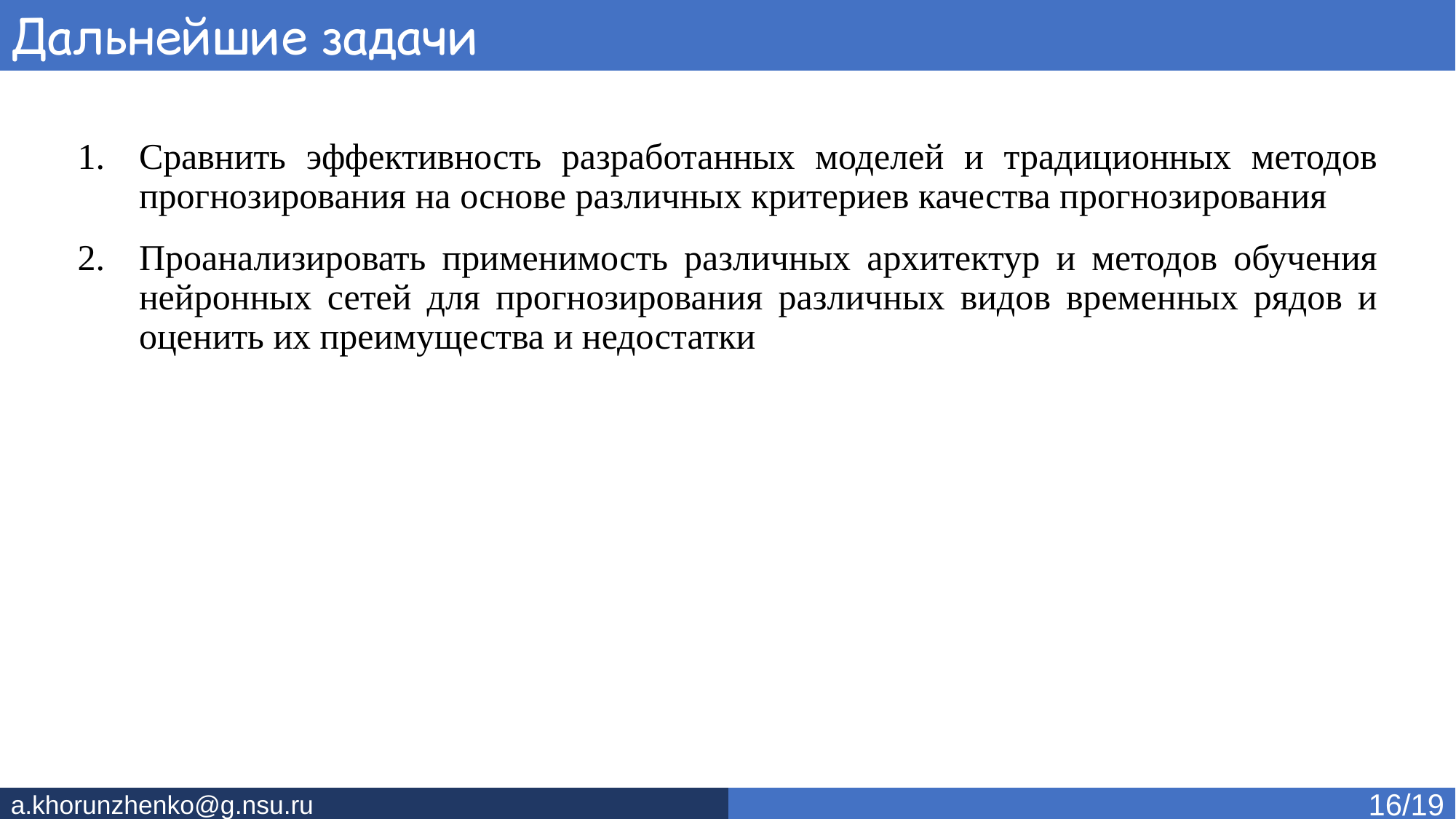

Дальнейшие задачи
Сравнить эффективность разработанных моделей и традиционных методов прогнозирования на основе различных критериев качества прогнозирования
Проанализировать применимость различных архитектур и методов обучения нейронных сетей для прогнозирования различных видов временных рядов и оценить их преимущества и недостатки
a.khorunzhenko@g.nsu.ru
16/19